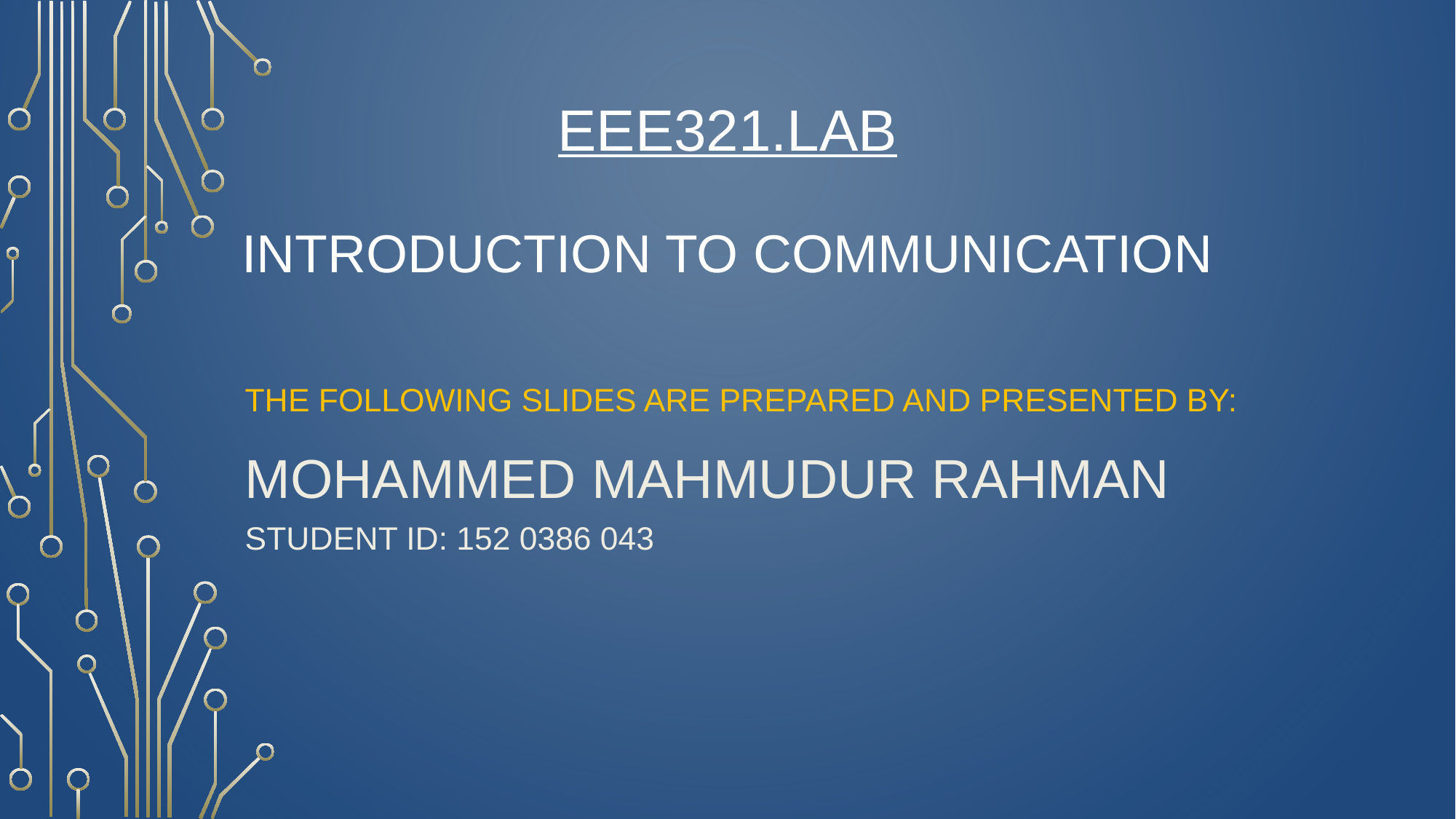

# EEE321.LAB Introduction to communication
The following slides are prepared and Presented By:
Mohammed Mahmudur Rahman
Student ID: 152 0386 043